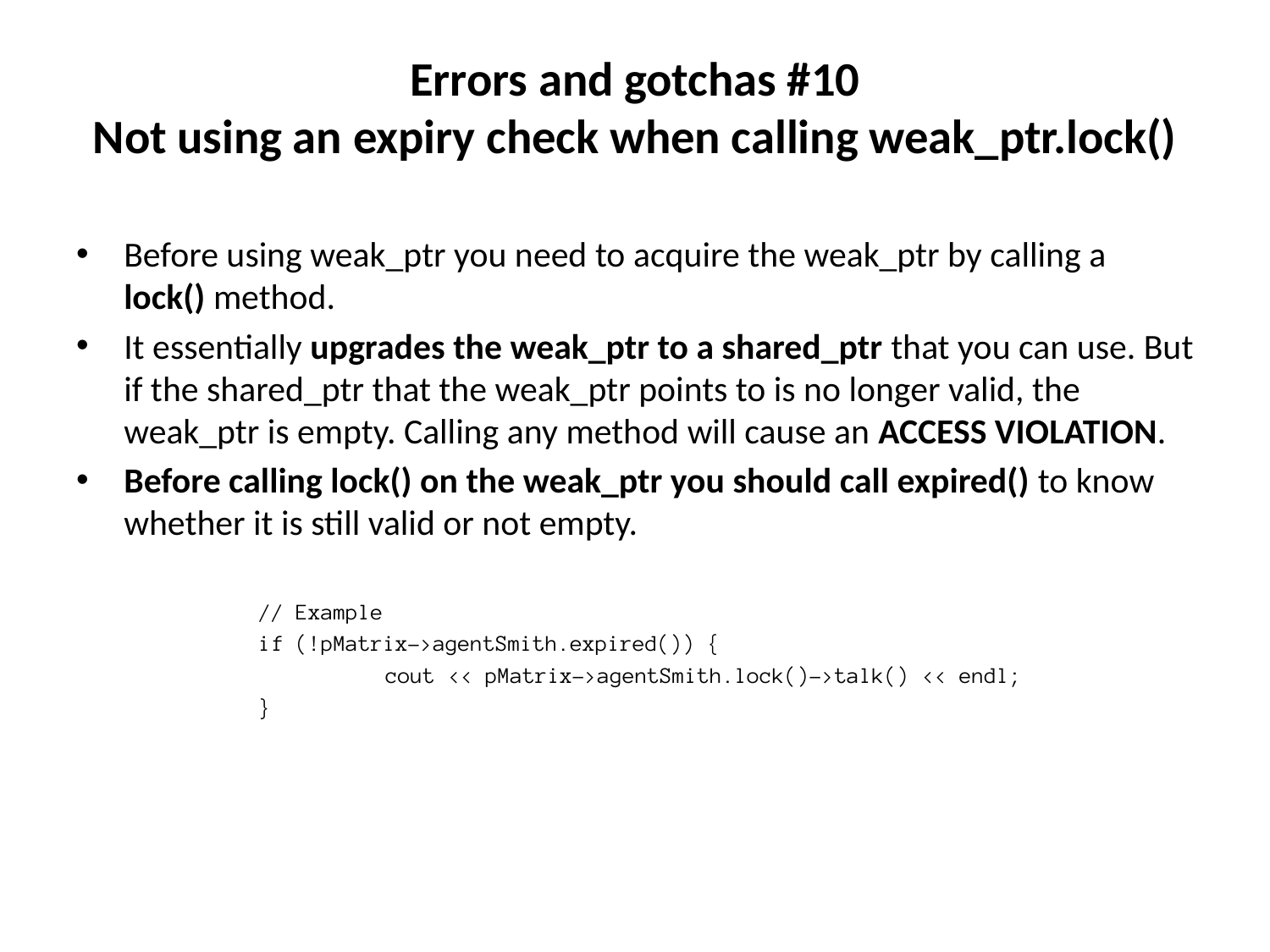

# Errors and gotchas #10 Not using an expiry check when calling weak_ptr.lock()
Before using weak_ptr you need to acquire the weak_ptr by calling a lock() method.
It essentially upgrades the weak_ptr to a shared_ptr that you can use. But if the shared_ptr that the weak_ptr points to is no longer valid, the weak_ptr is empty. Calling any method will cause an ACCESS VIOLATION.
Before calling lock() on the weak_ptr you should call expired() to know whether it is still valid or not empty.

	// Example
	if (!pMatrix->agentSmith.expired()) {
		cout << pMatrix->agentSmith.lock()->talk() << endl;
	}